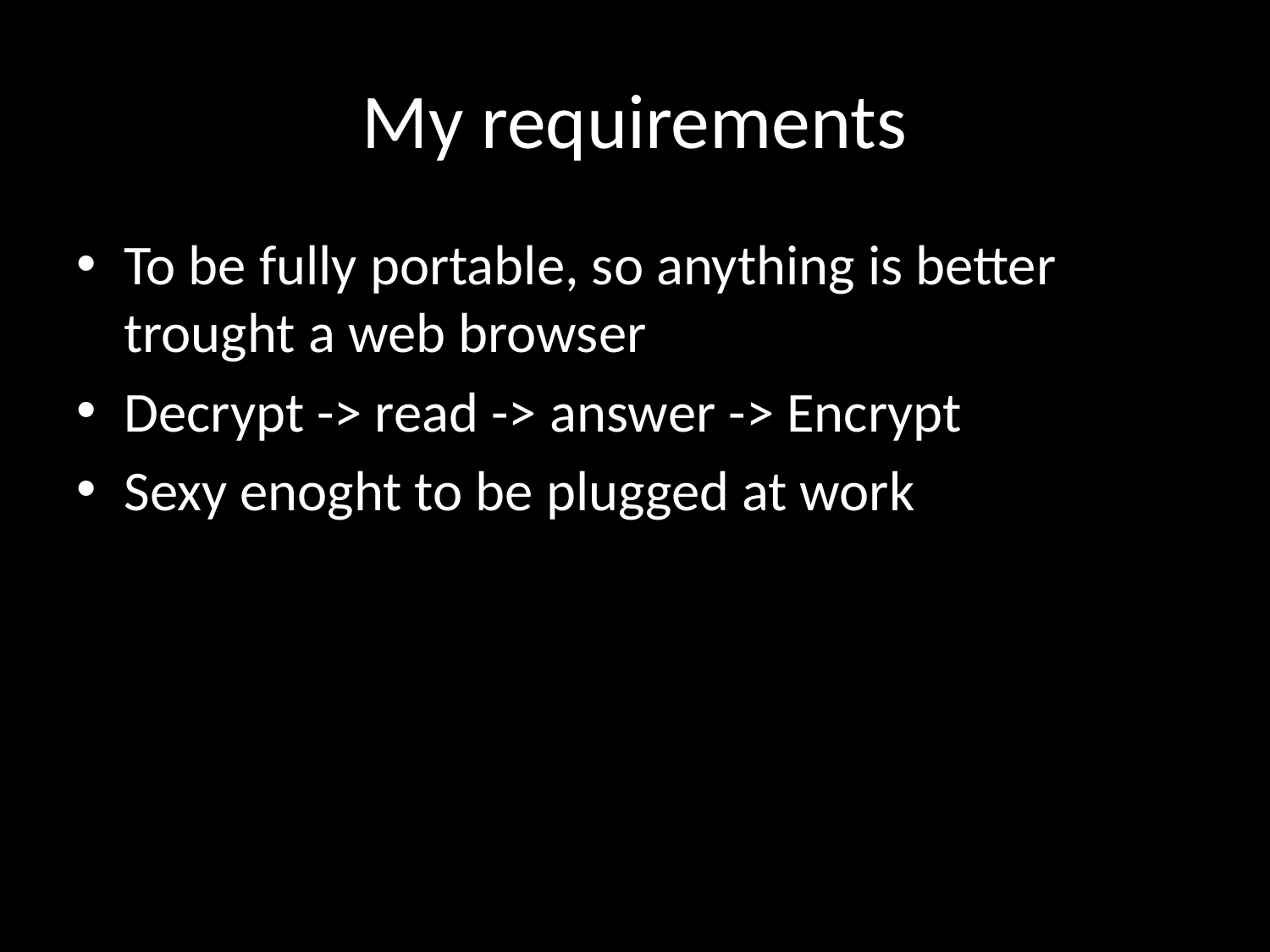

# My requirements
To be fully portable, so anything is better trought a web browser
Decrypt -> read -> answer -> Encrypt
Sexy enoght to be plugged at work